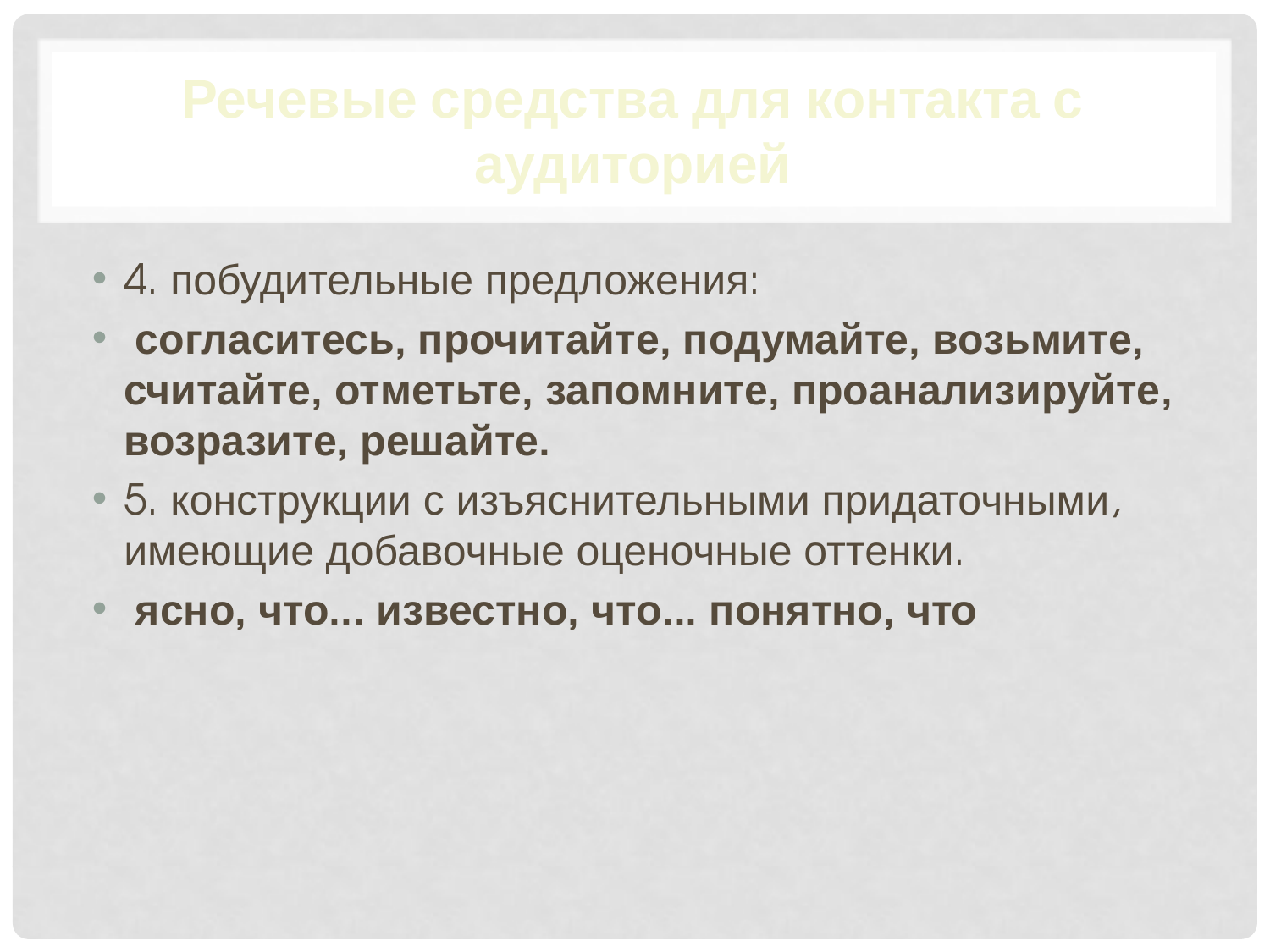

# Речевые средства для контакта с аудиторией
4. побудительные предложения:
 согласитесь, прочитайте, подумай­те, возьмите, считайте, отметьте, запомните, проанализируйте, воз­разите, решайте.
5. конструкции с изъяснительны­ми придаточными, имеющие добавоч­ные оценочные оттенки.
 ясно, что... известно, что... понятно, что